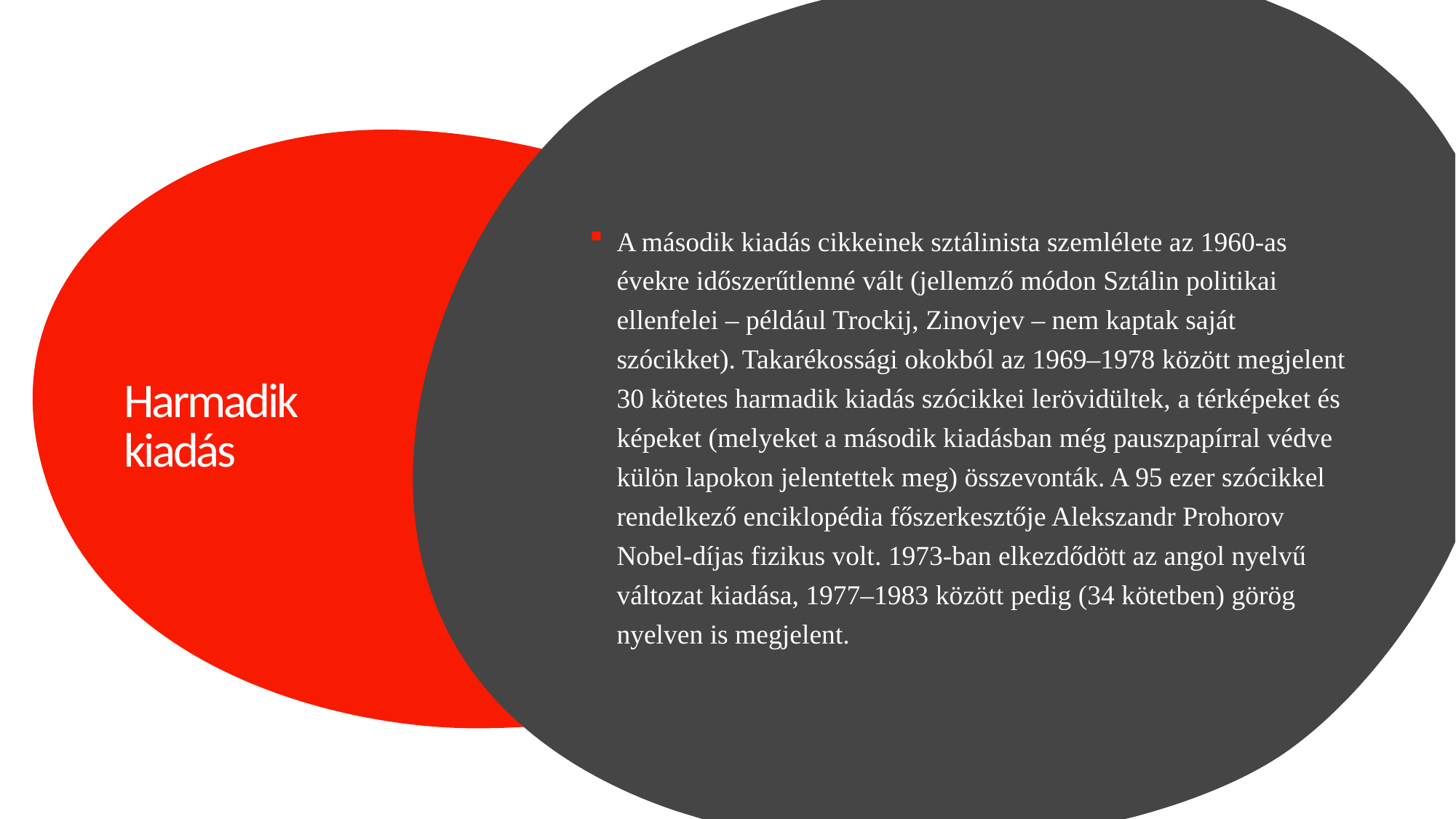

A második kiadás cikkeinek sztálinista szemlélete az 1960-as évekre időszerűtlenné vált (jellemző módon Sztálin politikai ellenfelei – például Trockij, Zinovjev – nem kaptak saját szócikket). Takarékossági okokból az 1969–1978 között megjelent 30 kötetes harmadik kiadás szócikkei lerövidültek, a térképeket és képeket (melyeket a második kiadásban még pauszpapírral védve külön lapokon jelentettek meg) összevonták. A 95 ezer szócikkel rendelkező enciklopédia főszerkesztője Alekszandr Prohorov Nobel-díjas fizikus volt. 1973-ban elkezdődött az angol nyelvű változat kiadása, 1977–1983 között pedig (34 kötetben) görög nyelven is megjelent.
# Harmadik kiadás